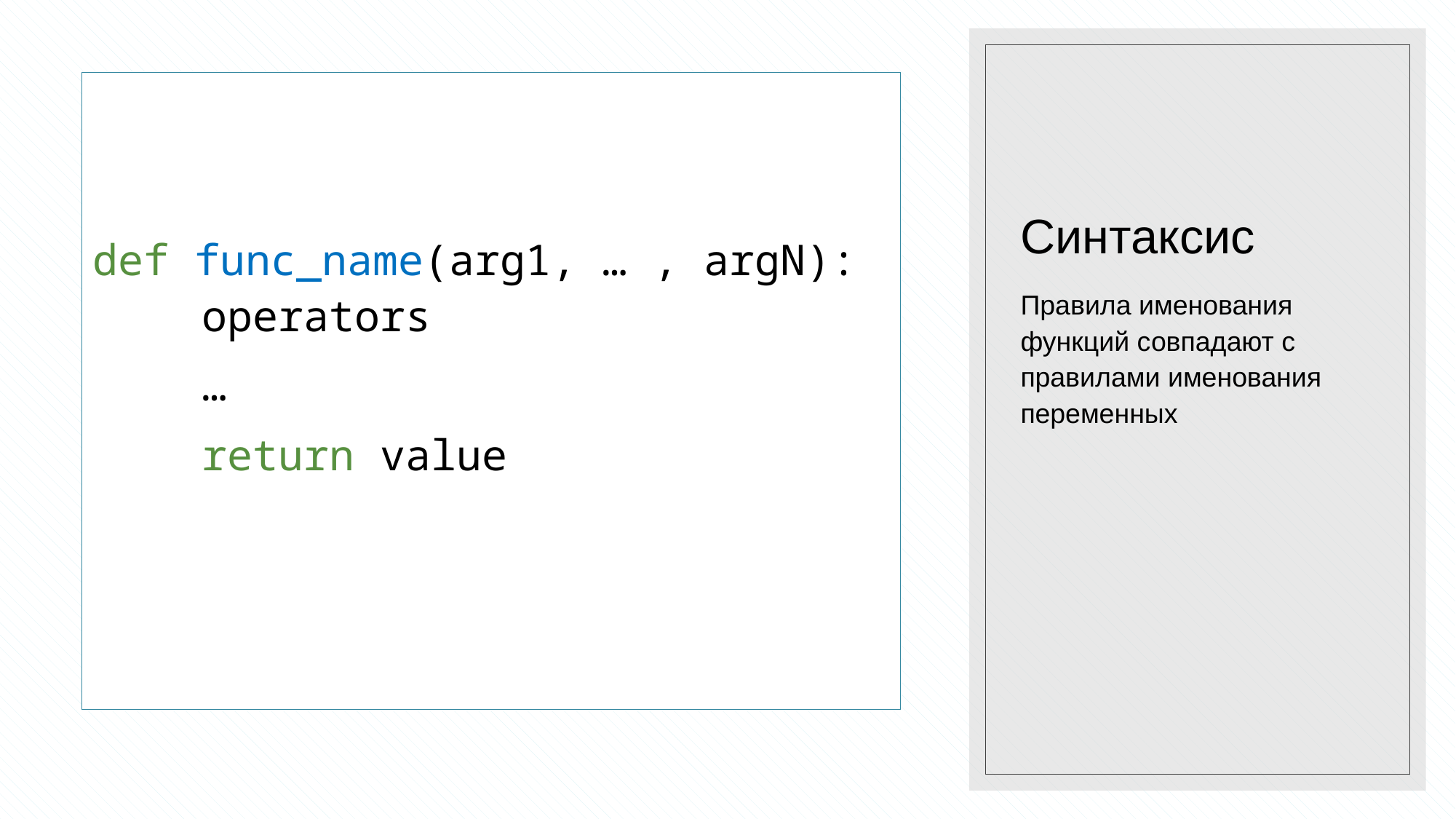

# Синтаксис

def func_name(arg1, … , argN):
	operators
	…
	return value

Правила именования функций совпадают с правилами именования переменных